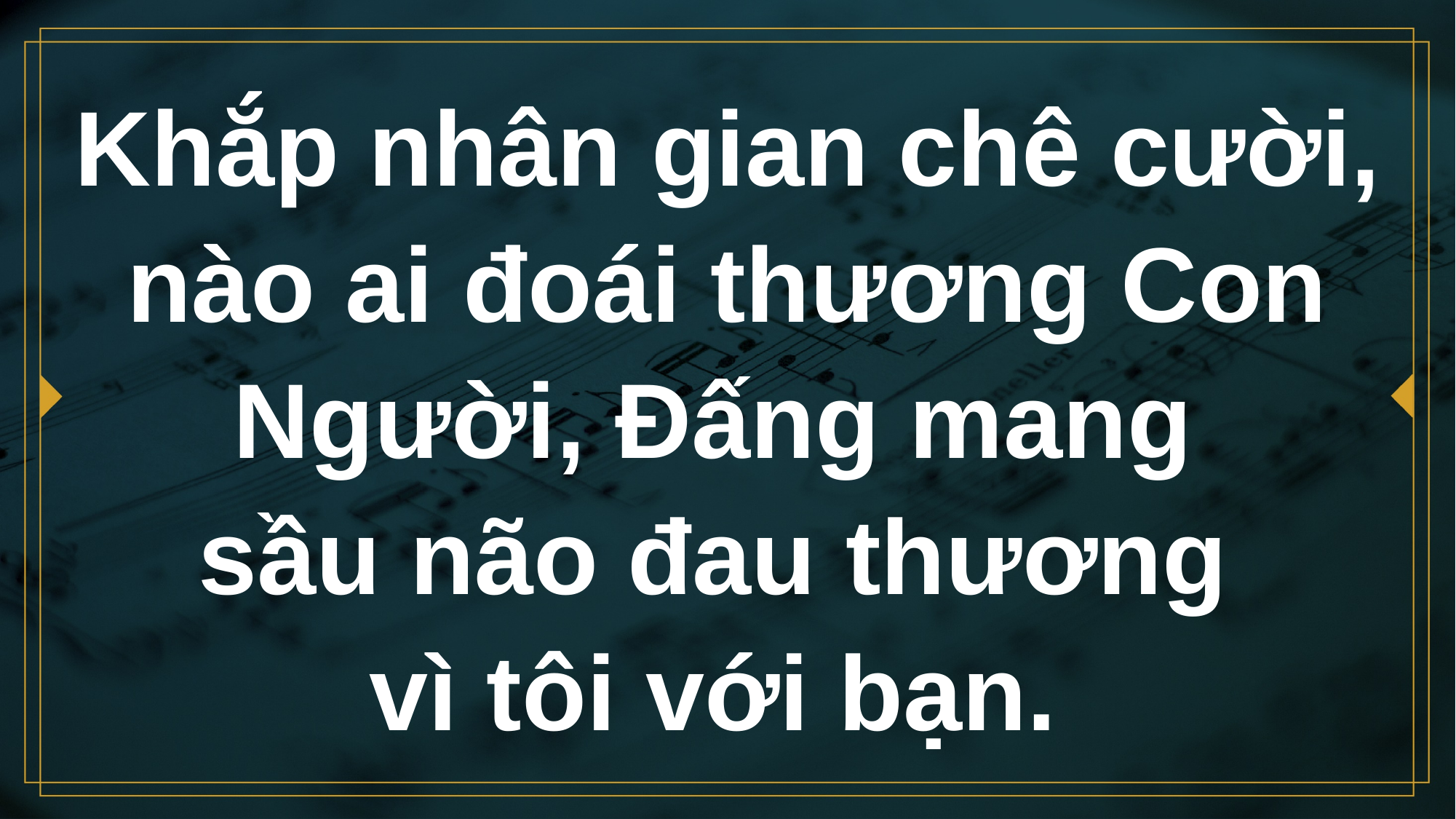

# Khắp nhân gian chê cười, nào ai đoái thương Con Người, Đấng mang sầu não đau thương vì tôi với bạn.